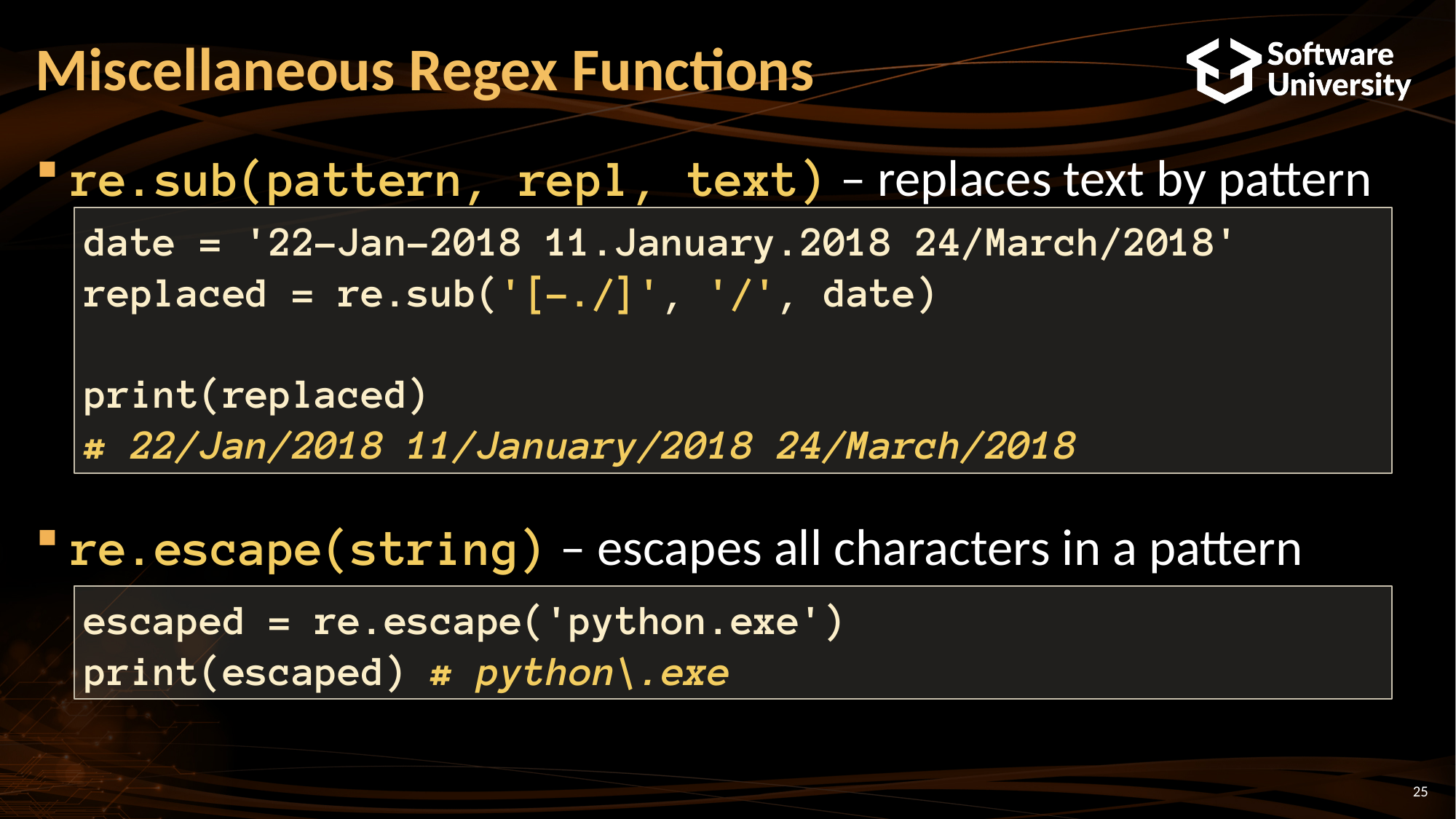

# Miscellaneous Regex Functions
re.sub(pattern, repl, text) – replaces text by pattern

re.escape(string) – escapes all characters in a pattern

date = '22-Jan-2018 11.January.2018 24/March/2018'
replaced = re.sub('[-./]', '/', date)

print(replaced)
# 22/Jan/2018 11/January/2018 24/March/2018
escaped = re.escape('python.exe')
print(escaped) # python\.exe
25